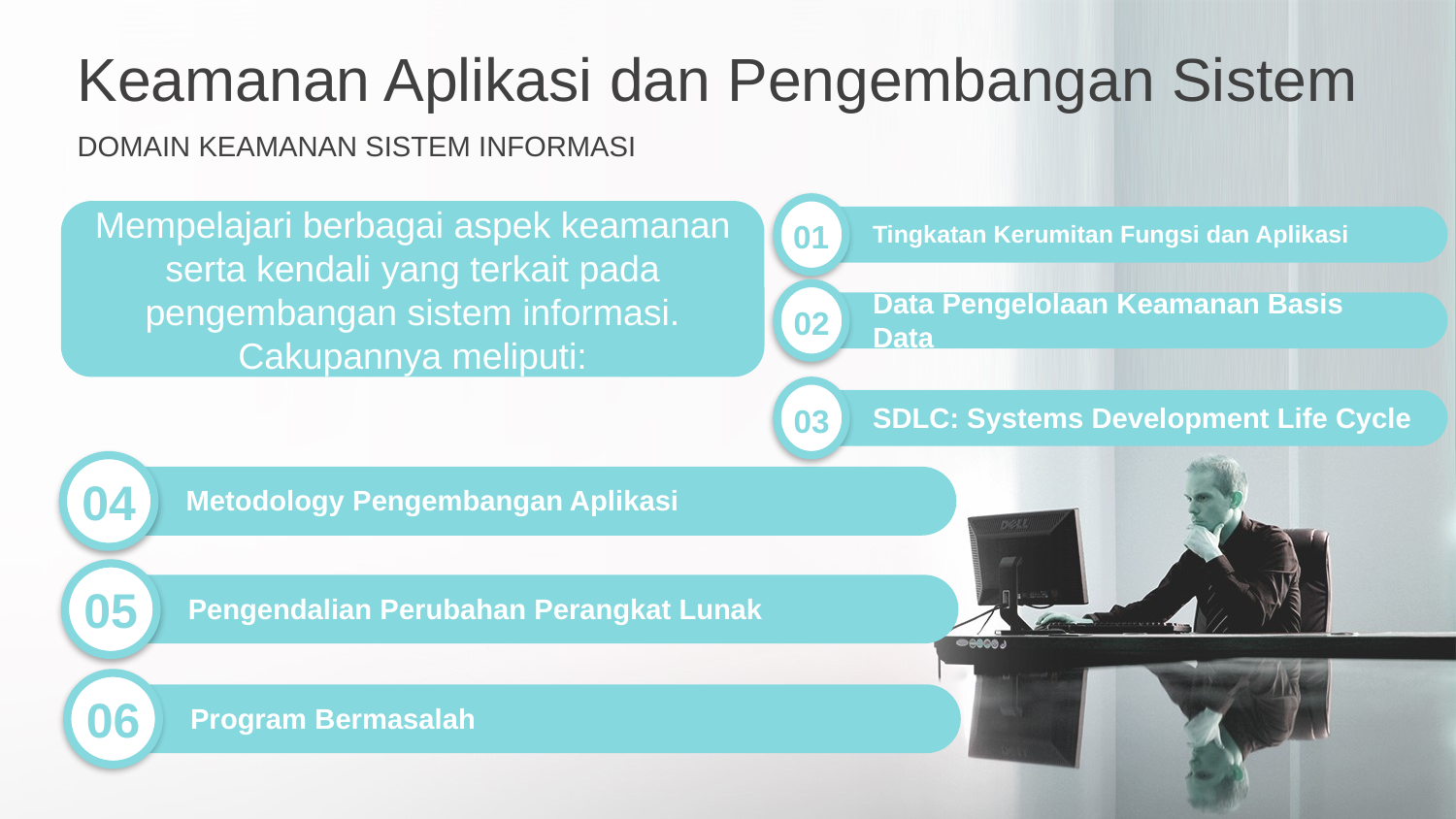

Keamanan Aplikasi dan Pengembangan Sistem
DOMAIN KEAMANAN SISTEM INFORMASI

Tingkatan Kerumitan Fungsi dan Aplikasi
01
Mempelajari berbagai aspek keamanan serta kendali yang terkait pada pengembangan sistem informasi. Cakupannya meliputi:

Data Pengelolaan Keamanan Basis Data
02

SDLC: Systems Development Life Cycle
03

04
Metodology Pengembangan Aplikasi

05
Pengendalian Perubahan Perangkat Lunak

06
Program Bermasalah